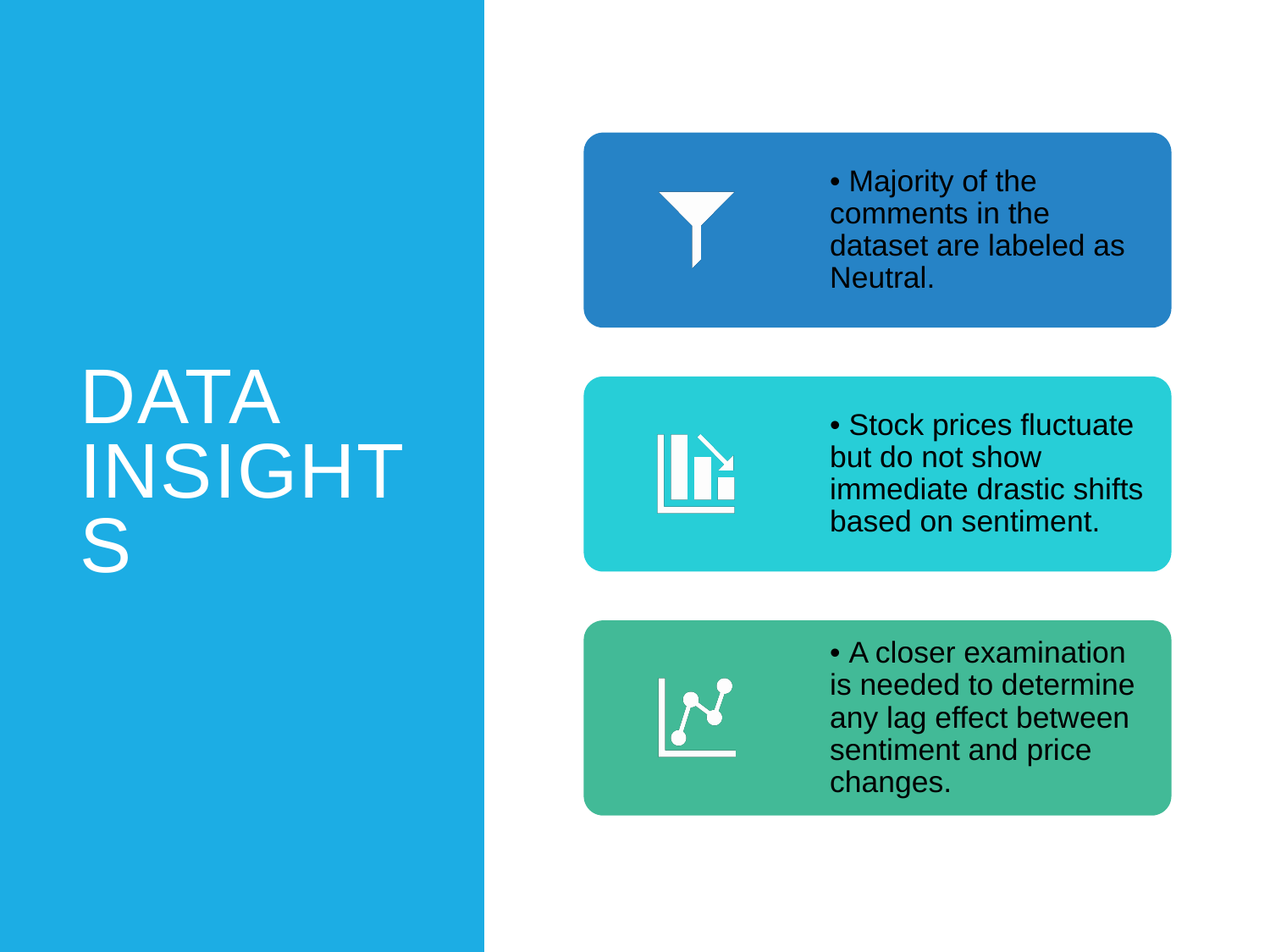

# Data Insights
• Majority of the comments in the dataset are labeled as Neutral.
• Stock prices fluctuate but do not show immediate drastic shifts based on sentiment.
• A closer examination is needed to determine any lag effect between sentiment and price changes.